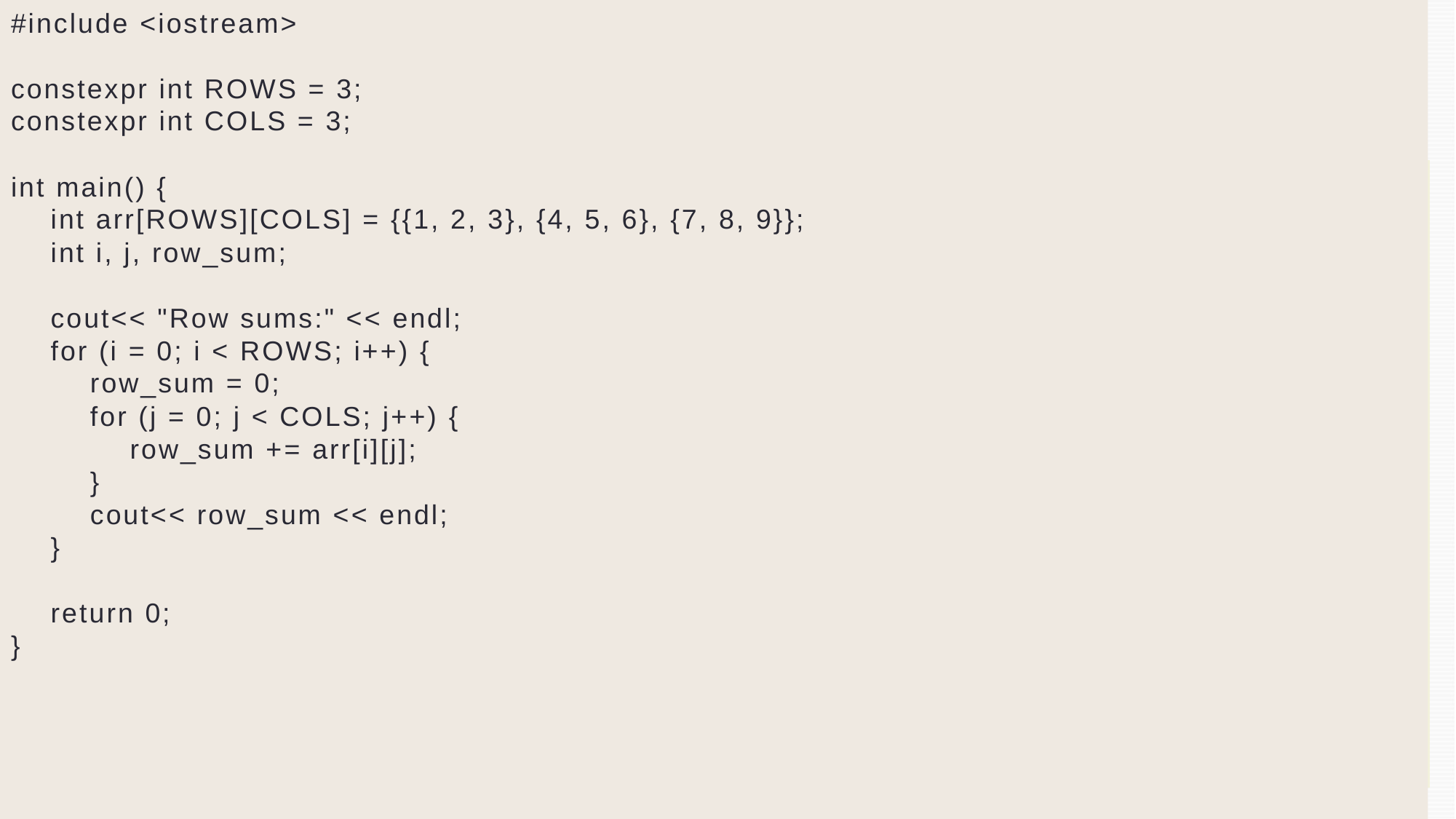

#include <iostream>

constexpr int ROWS = 3;
constexpr int COLS = 3;

int main() {
    int arr[ROWS][COLS] = {{1, 2, 3}, {4, 5, 6}, {7, 8, 9}};
    int i, j, row_sum;

    cout<< "Row sums:" << endl;
    for (i = 0; i < ROWS; i++) {
        row_sum = 0;
        for (j = 0; j < COLS; j++) {
            row_sum += arr[i][j];
        }
        cout<< row_sum << endl;
    }

    return 0;
}